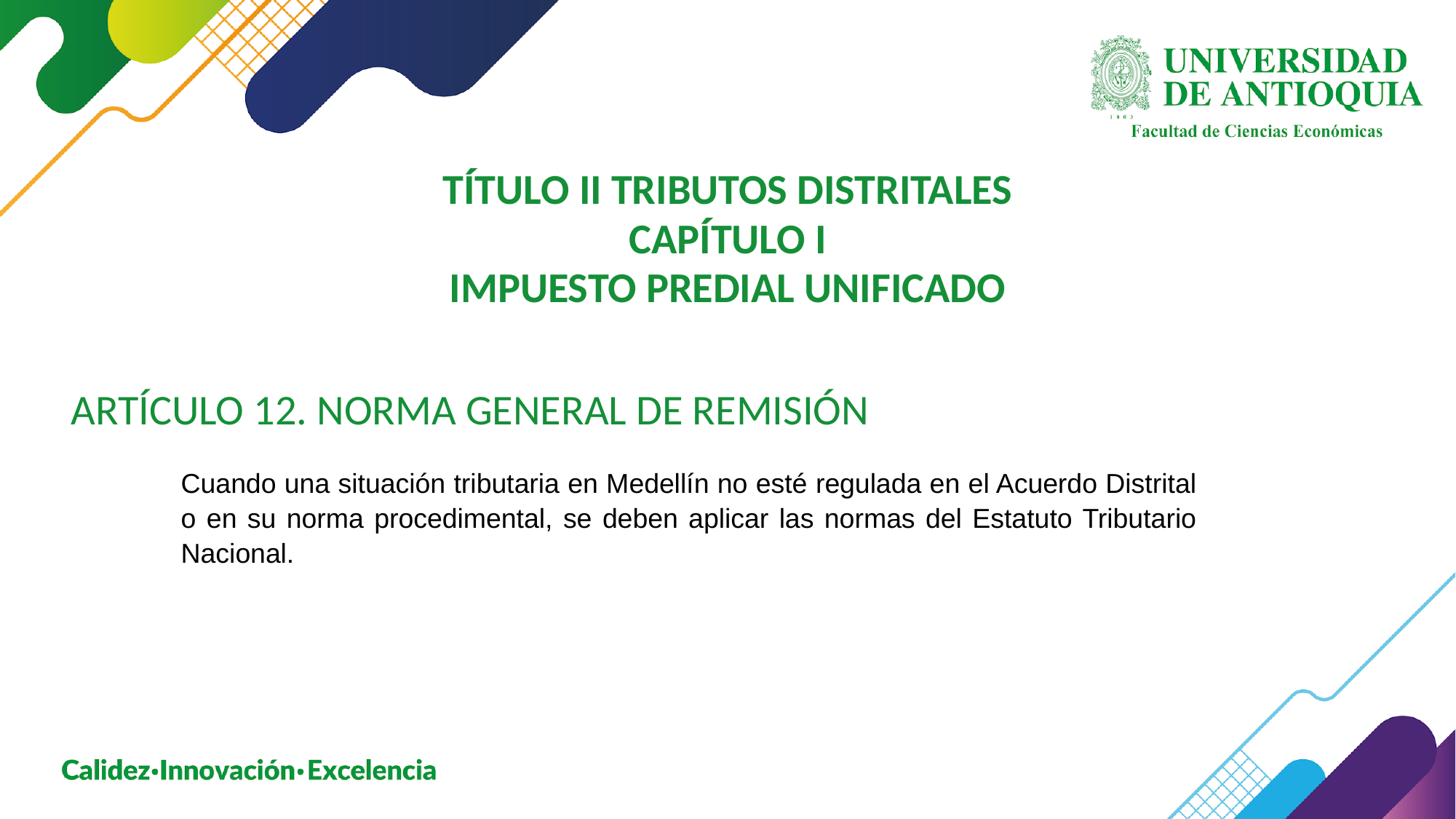

TÍTULO II TRIBUTOS DISTRITALES
CAPÍTULO I
IMPUESTO PREDIAL UNIFICADO

ARTÍCULO 12. NORMA GENERAL DE REMISIÓN
Cuando una situación tributaria en Medellín no esté regulada en el Acuerdo Distrital o en su norma procedimental, se deben aplicar las normas del Estatuto Tributario Nacional.